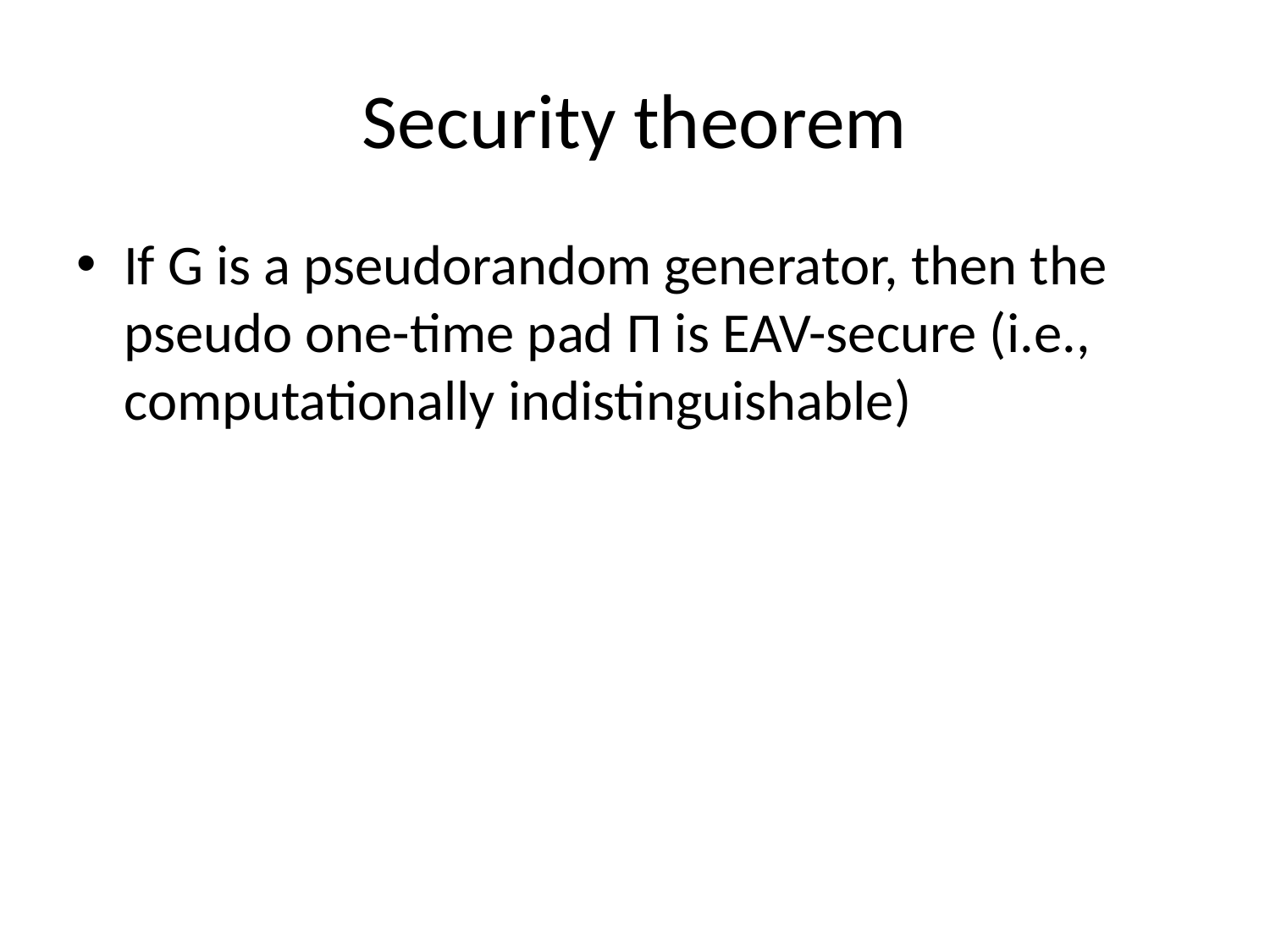

# Security theorem
If G is a pseudorandom generator, then the pseudo one-time pad Π is EAV-secure (i.e., computationally indistinguishable)